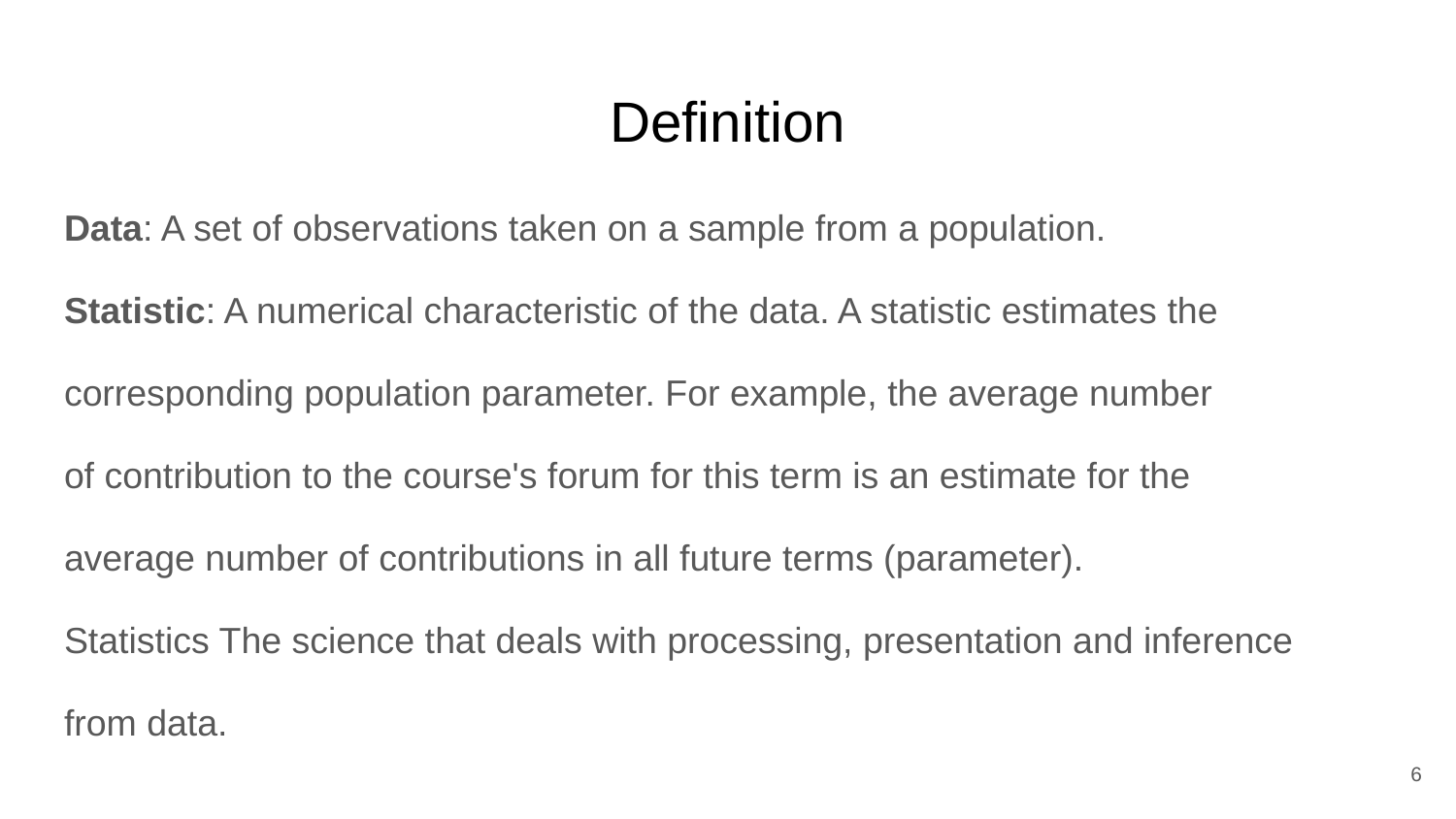

# Definition
Data: A set of observations taken on a sample from a population.
Statistic: A numerical characteristic of the data. A statistic estimates the
corresponding population parameter. For example, the average number
of contribution to the course's forum for this term is an estimate for the
average number of contributions in all future terms (parameter).
Statistics The science that deals with processing, presentation and inference
from data.

6